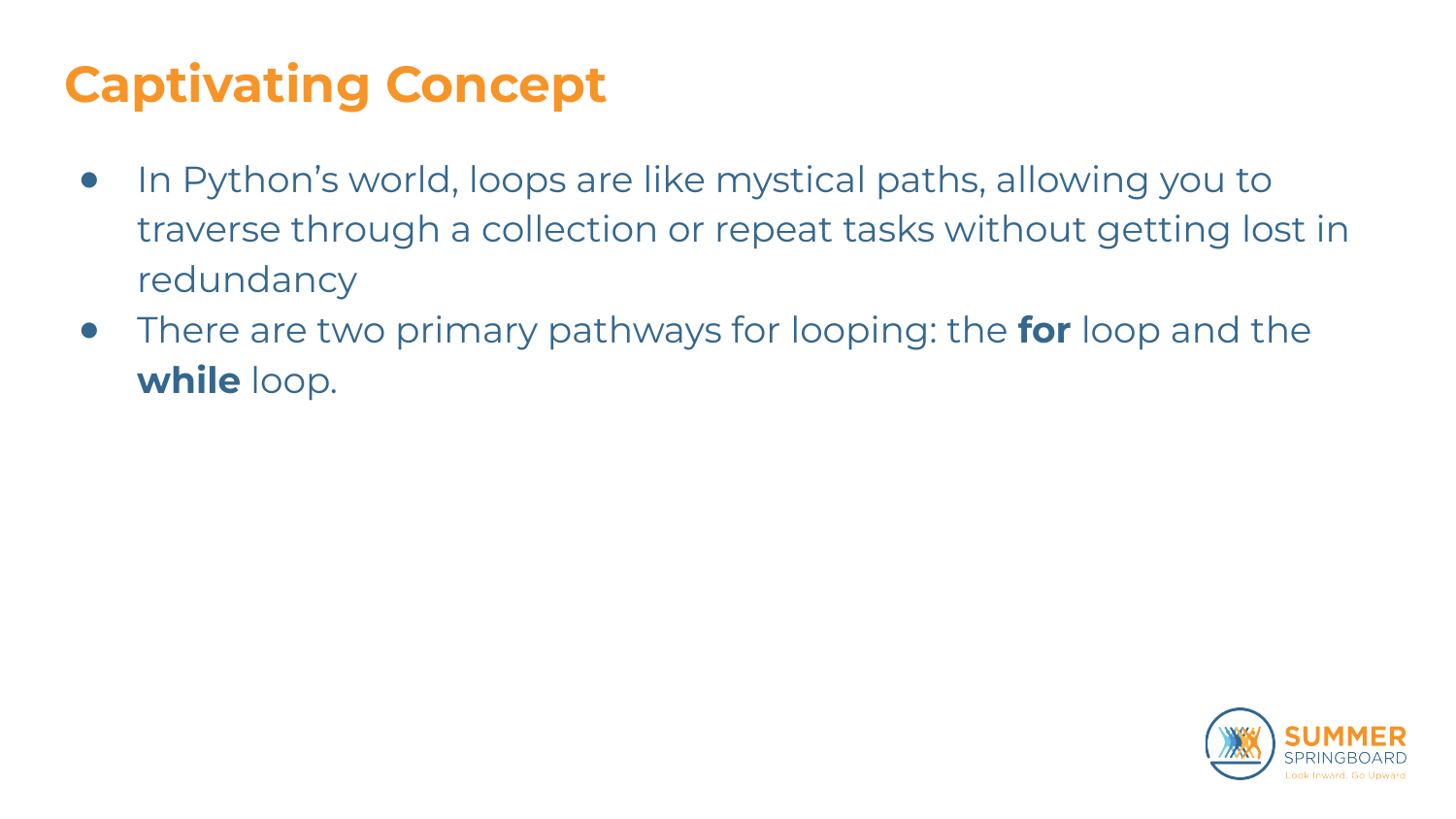

# Captivating Concept
In Python’s world, loops are like mystical paths, allowing you to traverse through a collection or repeat tasks without getting lost in redundancy
There are two primary pathways for looping: the for loop and the while loop.